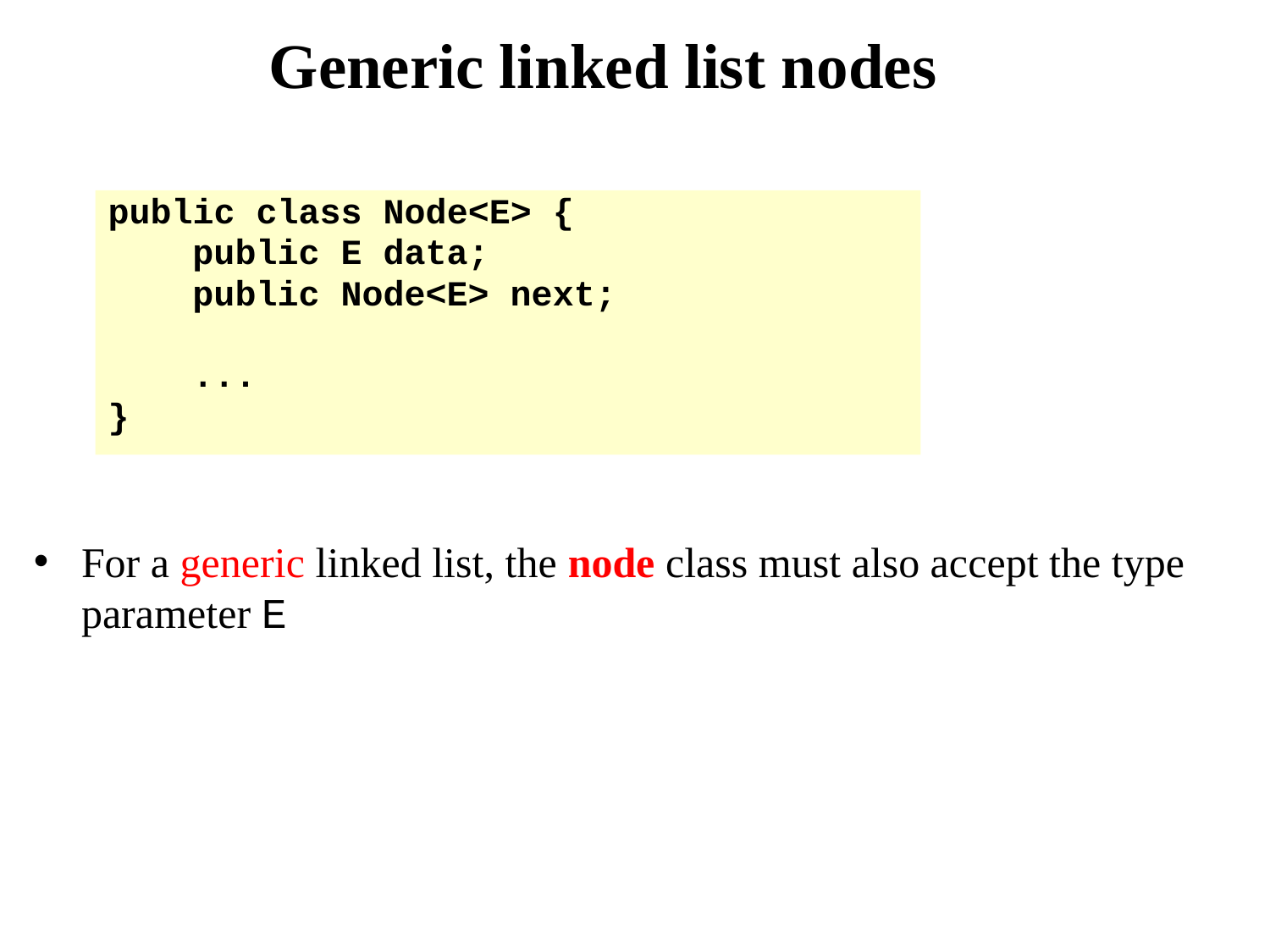

# Generic linked list nodes
public class Node<E> {
    public E data;
    public Node<E> next;

    ...
}
For a generic linked list, the node class must also accept the type parameter E